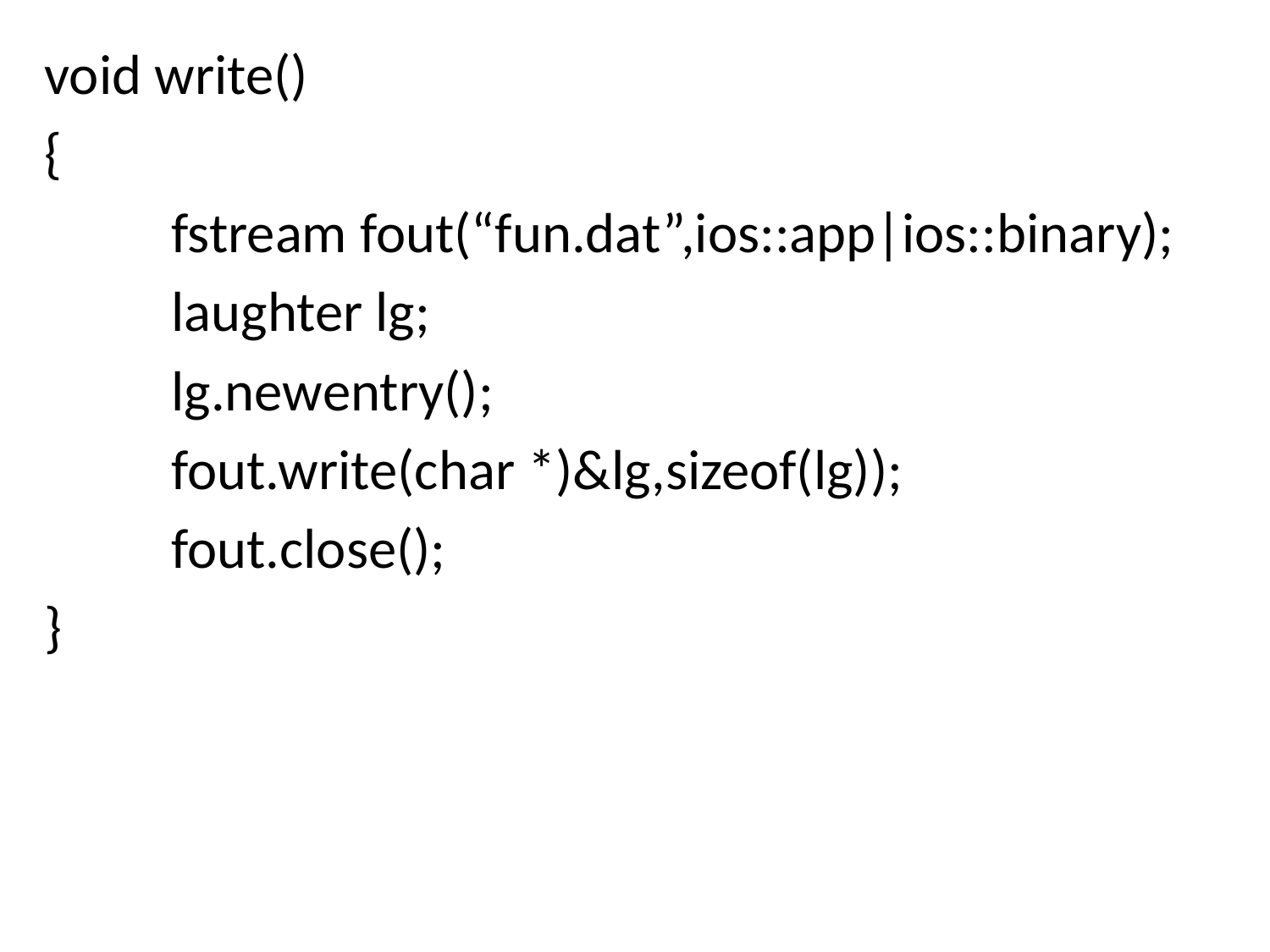

void write()
{
	fstream fout(“fun.dat”,ios::app|ios::binary);
	laughter lg;
	lg.newentry();
	fout.write(char *)&lg,sizeof(lg));
	fout.close();
}